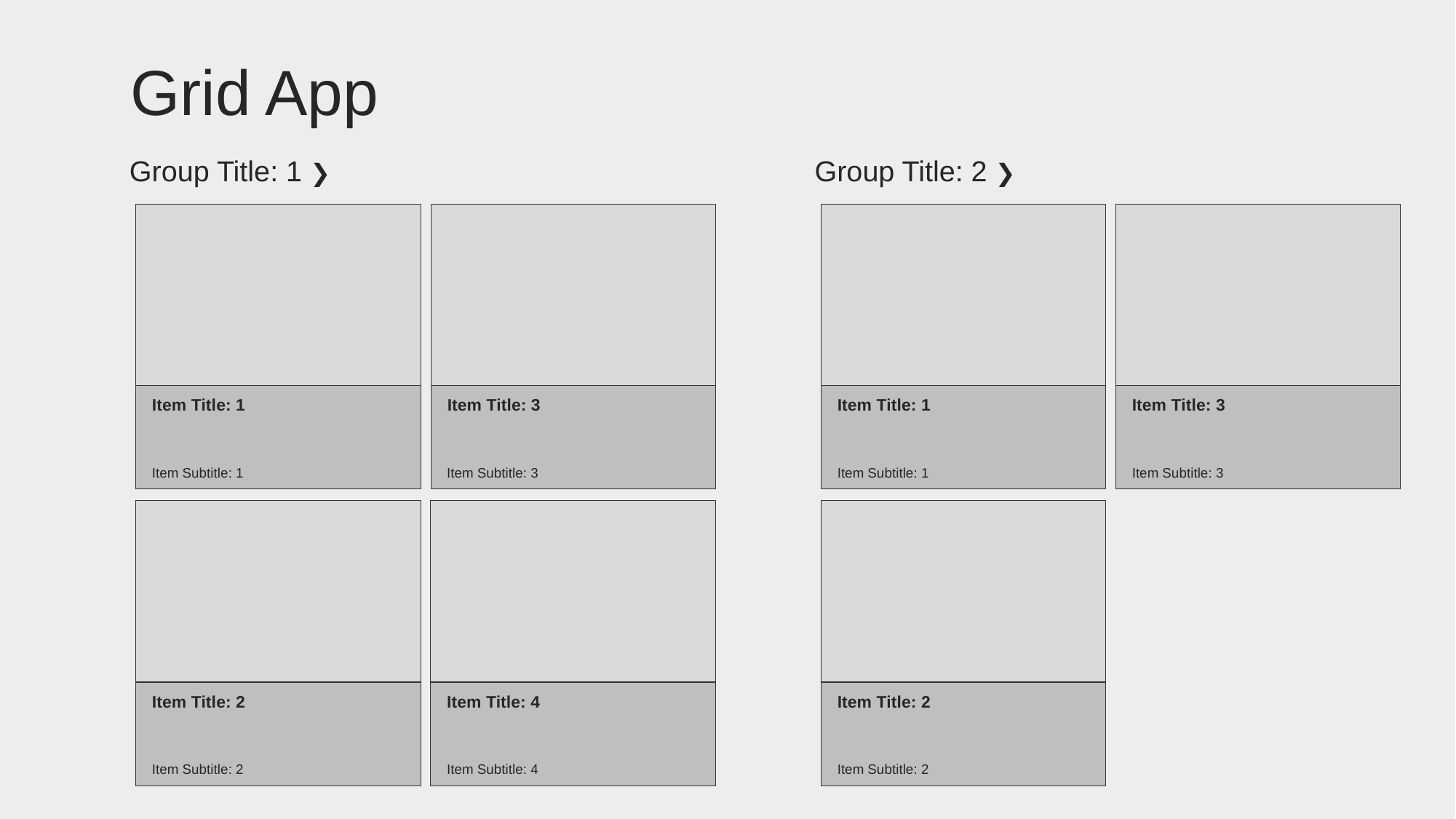

Grid App
Group Title: 2 ❯
Group Title: 1 ❯

Item Title: 3
Item Subtitle: 3

Item Title: 1
Item Subtitle: 1

Item Title: 3
Item Subtitle: 3

Item Title: 1
Item Subtitle: 1

Item Title: 2
Item Subtitle: 2

Item Title: 2
Item Subtitle: 2

Item Title: 4
Item Subtitle: 4